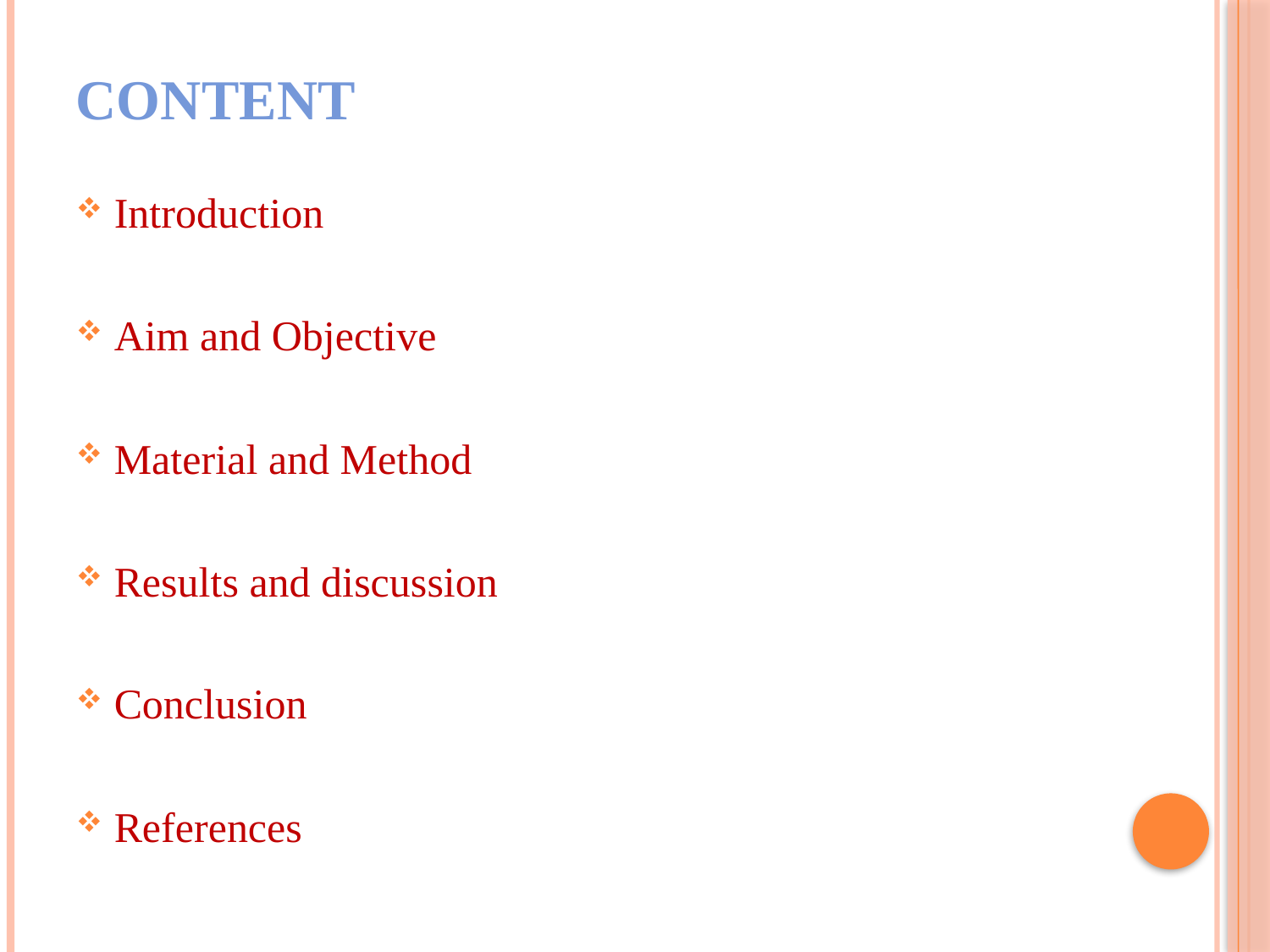

# CONTENT
Introduction

Aim and Objective

Material and Method

Results and discussion

Conclusion

References